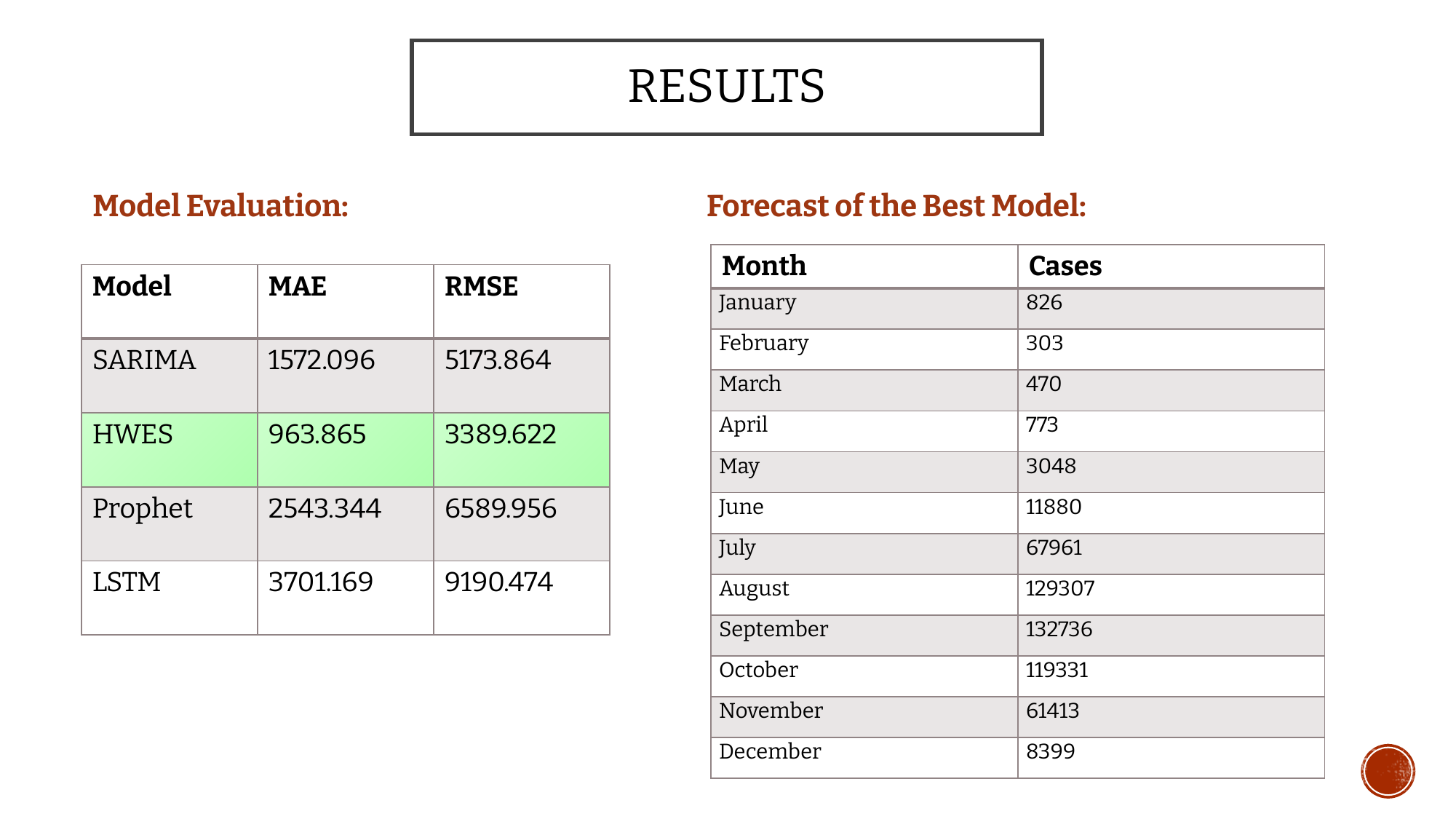

# Results
Model Evaluation:
Forecast of the Best Model:
| Month | Cases |
| --- | --- |
| January | 826 |
| February | 303 |
| March | 470 |
| April | 773 |
| May | 3048 |
| June | 11880 |
| July | 67961 |
| August | 129307 |
| September | 132736 |
| October | 119331 |
| November | 61413 |
| December | 8399 |
| Model | MAE | RMSE |
| --- | --- | --- |
| SARIMA | 1572.096 | 5173.864 |
| HWES | 963.865 | 3389.622 |
| Prophet | 2543.344 | 6589.956 |
| LSTM | 3701.169 | 9190.474 |